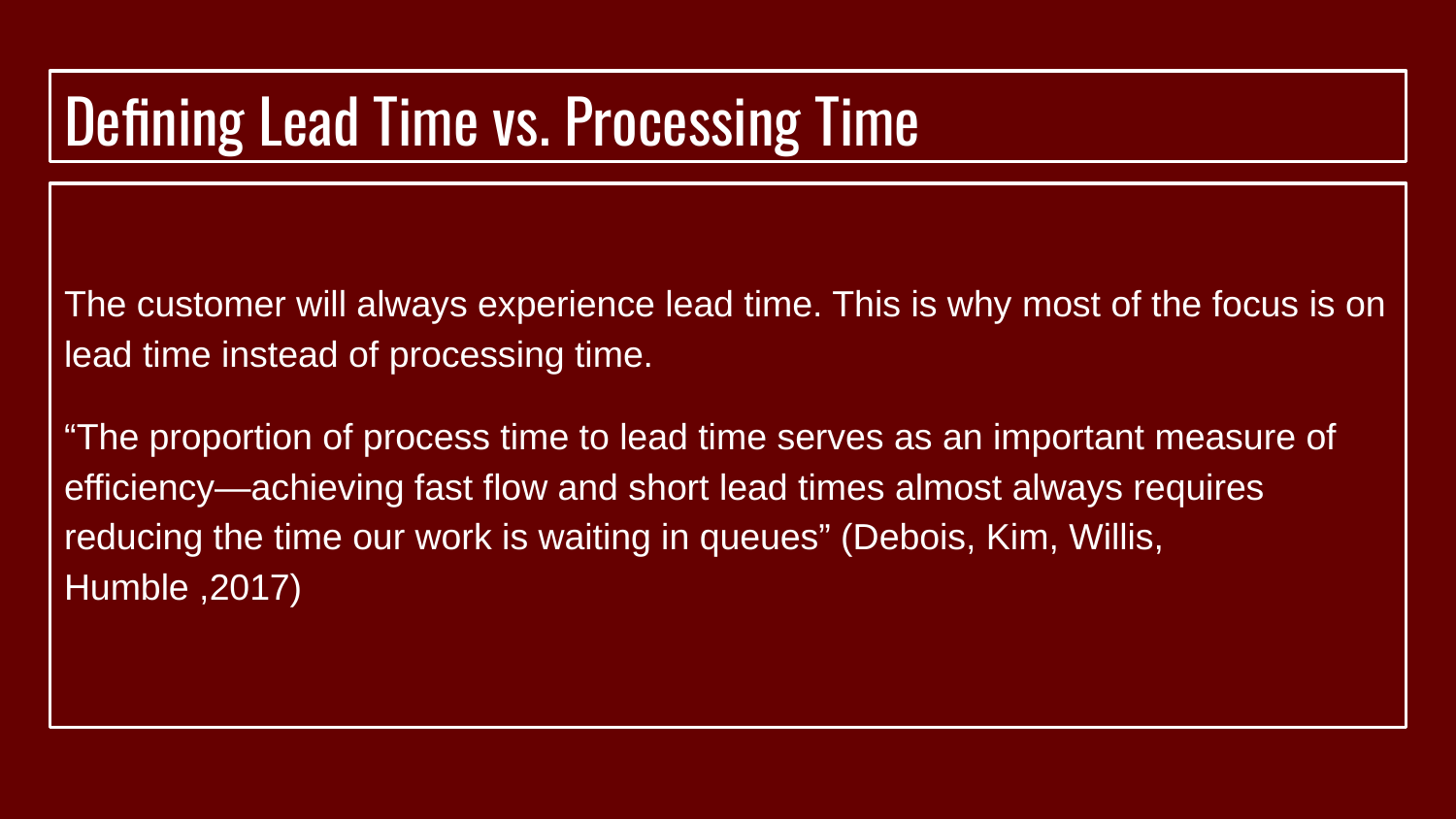

# Defining Lead Time vs. Processing Time

The customer will always experience lead time. This is why most of the focus is on lead time instead of processing time.
“The proportion of process time to lead time serves as an important measure of efficiency—achieving fast flow and short lead times almost always requires reducing the time our work is waiting in queues” (Debois, Kim, Willis, Humble ,2017)